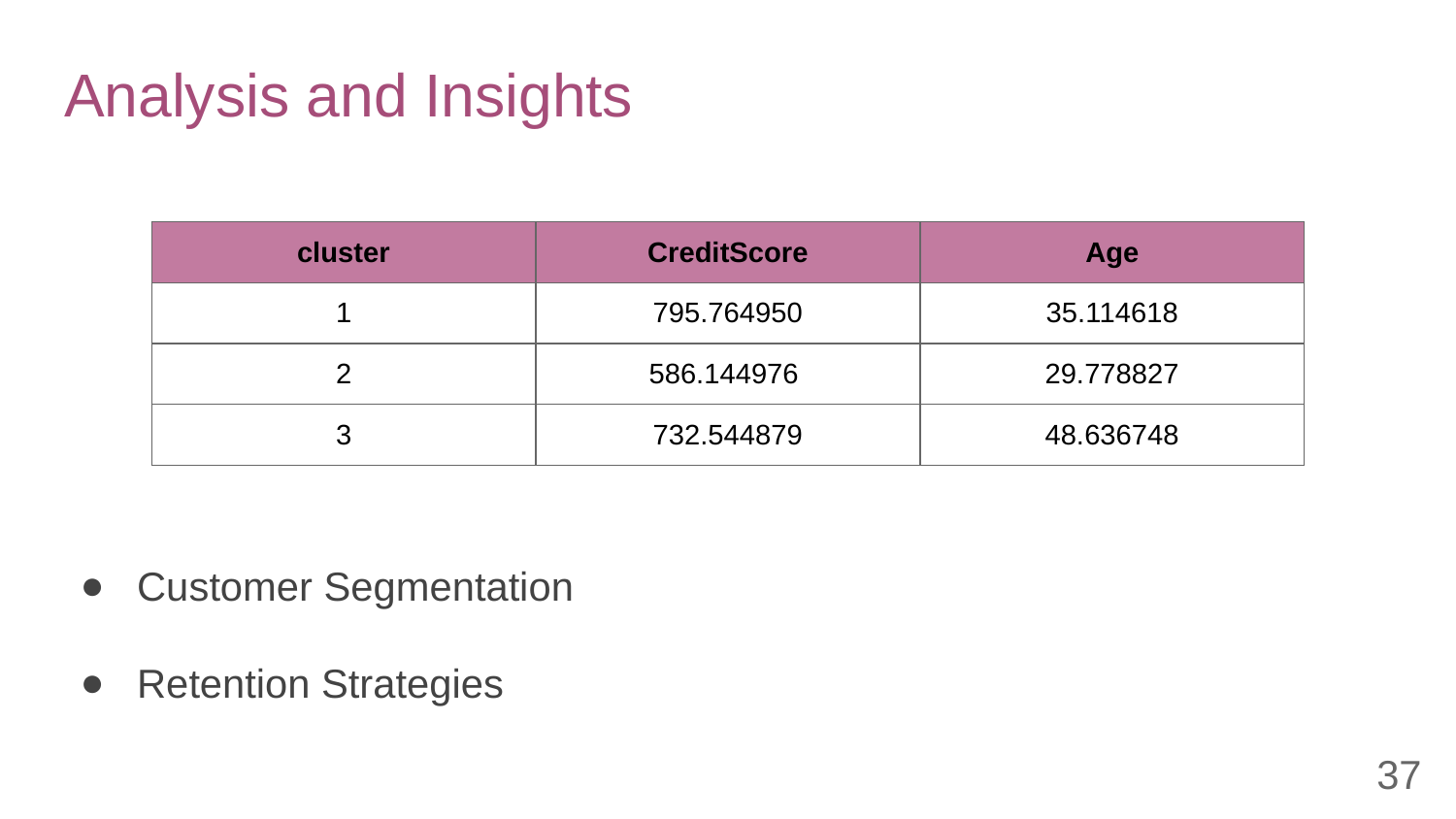

# Analysis and Insights
| cluster | CreditScore | Age |
| --- | --- | --- |
| 1 | 795.764950 | 35.114618 |
| 2 | 586.144976 | 29.778827 |
| 3 | 732.544879 | 48.636748 |
Customer Segmentation

Retention Strategies
37